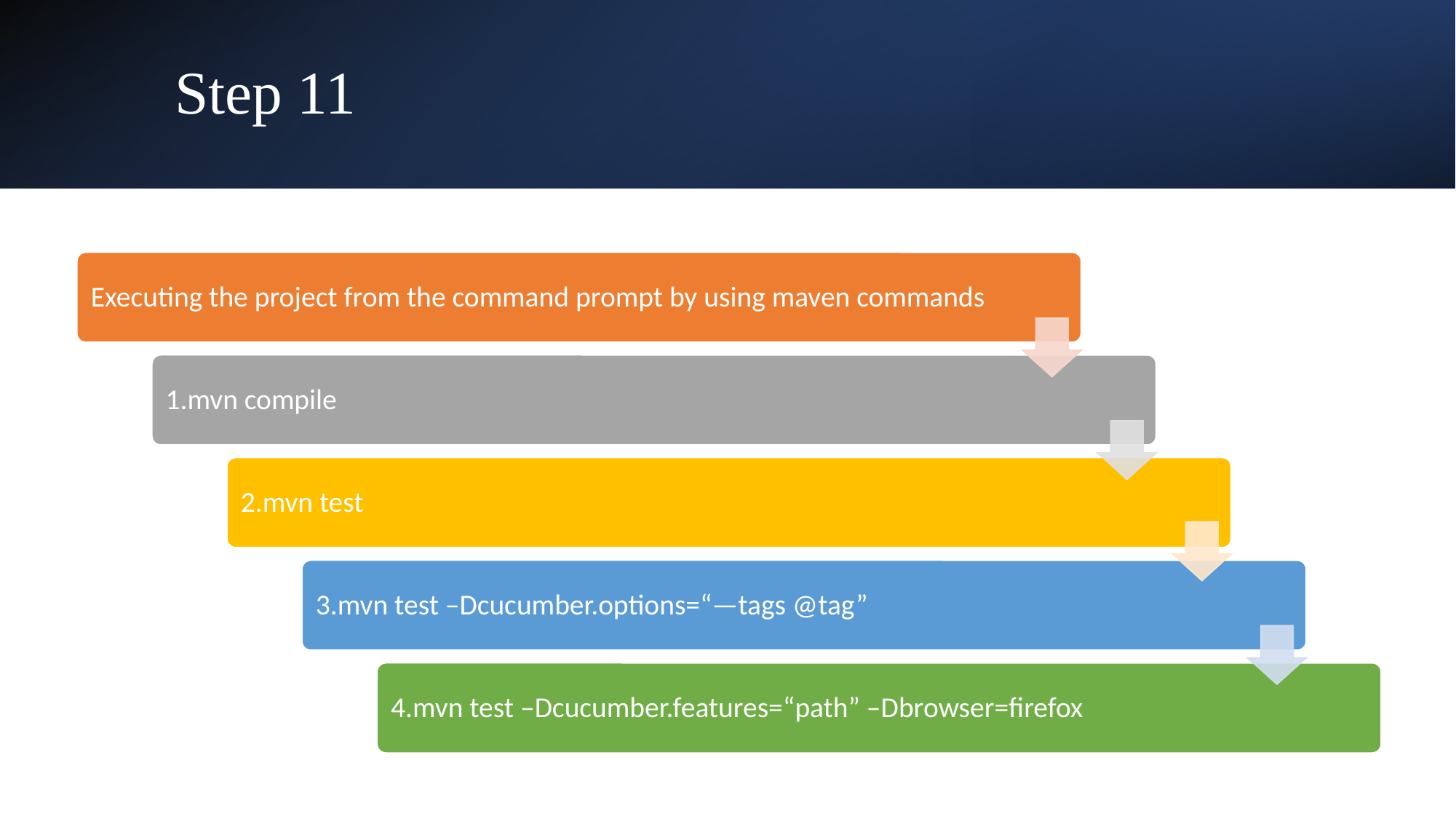

# Step 11
Executing the project from the command prompt by using maven commands
1.mvn compile
2.mvn test
3.mvn test –Dcucumber.options=“—tags @tag”
4.mvn test –Dcucumber.features=“path” –Dbrowser=firefox